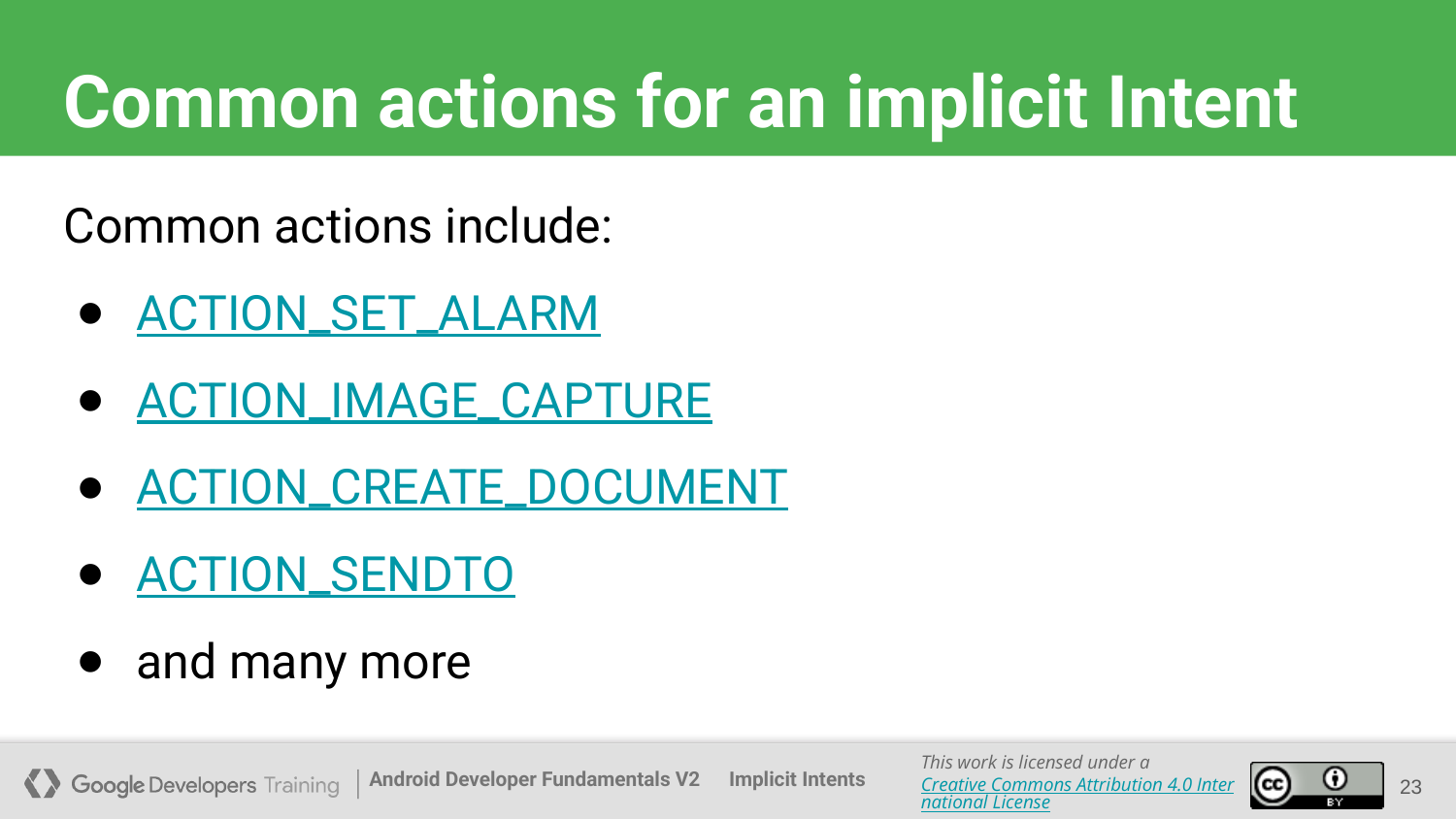

Common actions for an implicit Intent
Common actions include:
ACTION_SET_ALARM
ACTION_IMAGE_CAPTURE
ACTION_CREATE_DOCUMENT
ACTION_SENDTO
and many more
23